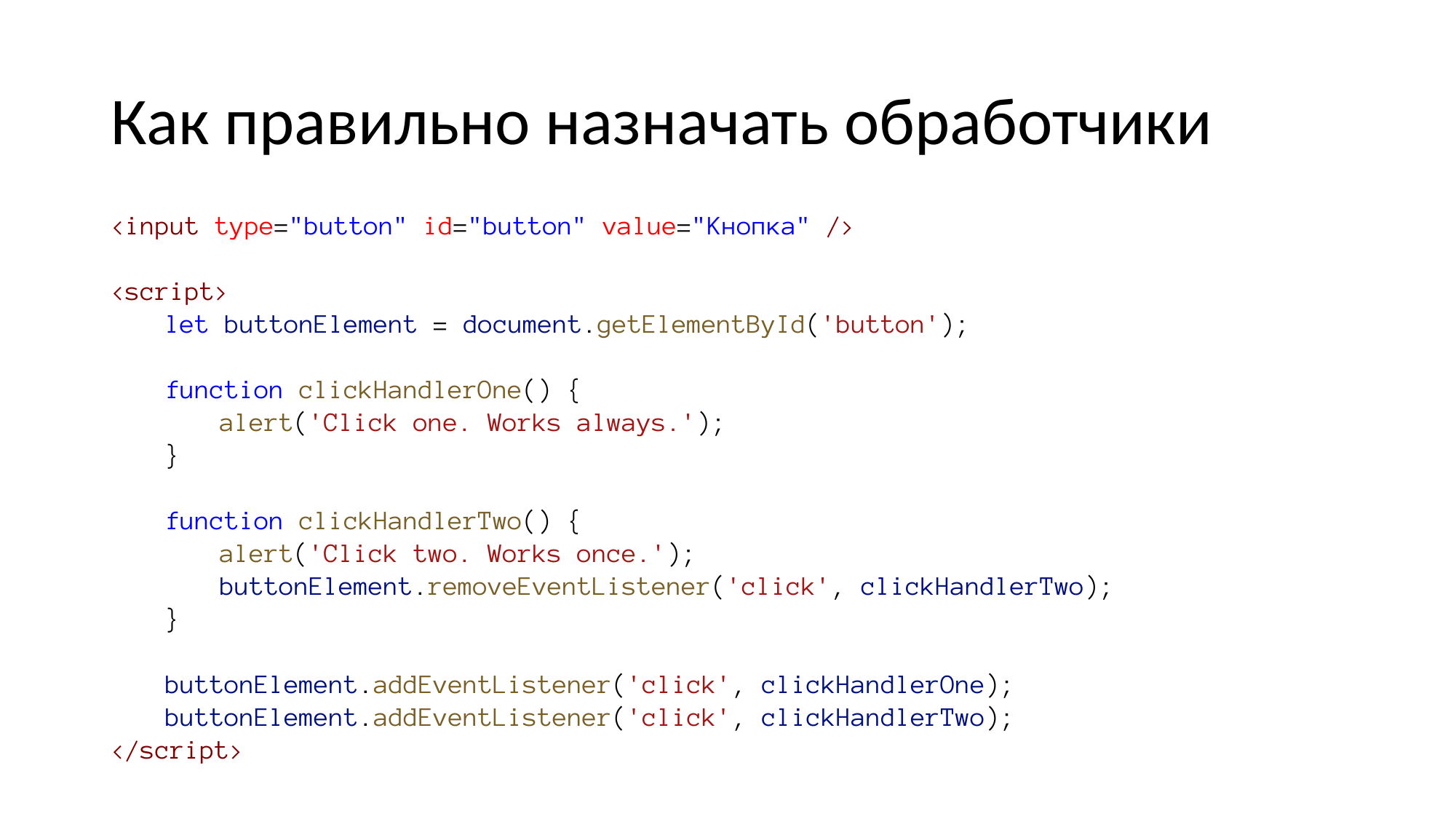

# Как правильно назначать обработчики
<input type="button" id="button" value="Кнопка" />
<script>
let buttonElement = document.getElementById('button');
function clickHandlerOne() {
alert('Click one. Works always.');
}
function clickHandlerTwo() {
alert('Click two. Works once.');
buttonElement.removeEventListener('click', clickHandlerTwo);
}
buttonElement.addEventListener('click', clickHandlerOne);
buttonElement.addEventListener('click', clickHandlerTwo);
</script>